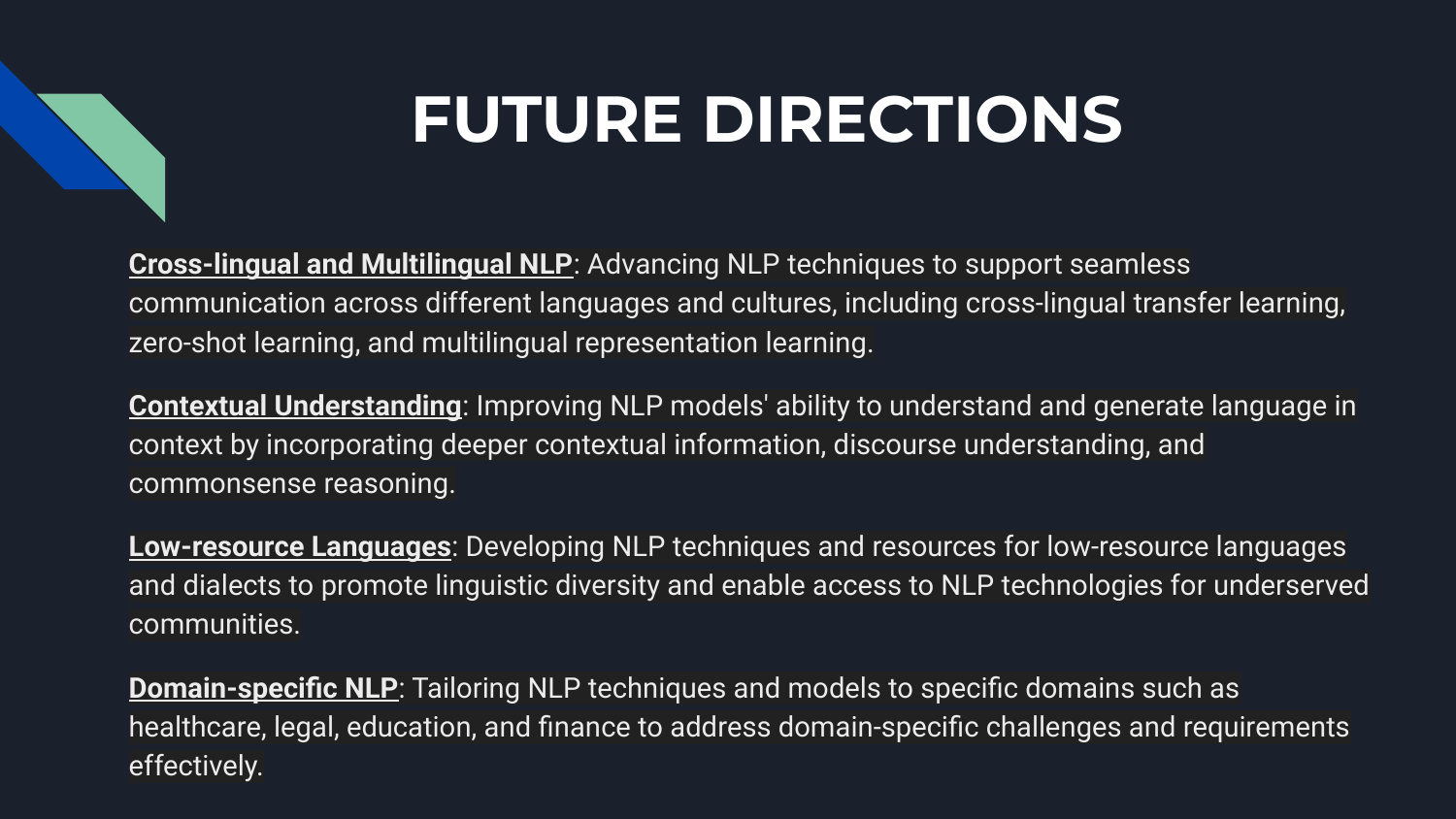

# FUTURE DIRECTIONS
Cross-lingual and Multilingual NLP: Advancing NLP techniques to support seamless communication across different languages and cultures, including cross-lingual transfer learning, zero-shot learning, and multilingual representation learning.
Contextual Understanding: Improving NLP models' ability to understand and generate language in context by incorporating deeper contextual information, discourse understanding, and commonsense reasoning.
Low-resource Languages: Developing NLP techniques and resources for low-resource languages and dialects to promote linguistic diversity and enable access to NLP technologies for underserved communities.
Domain-specific NLP: Tailoring NLP techniques and models to specific domains such as healthcare, legal, education, and finance to address domain-specific challenges and requirements effectively.